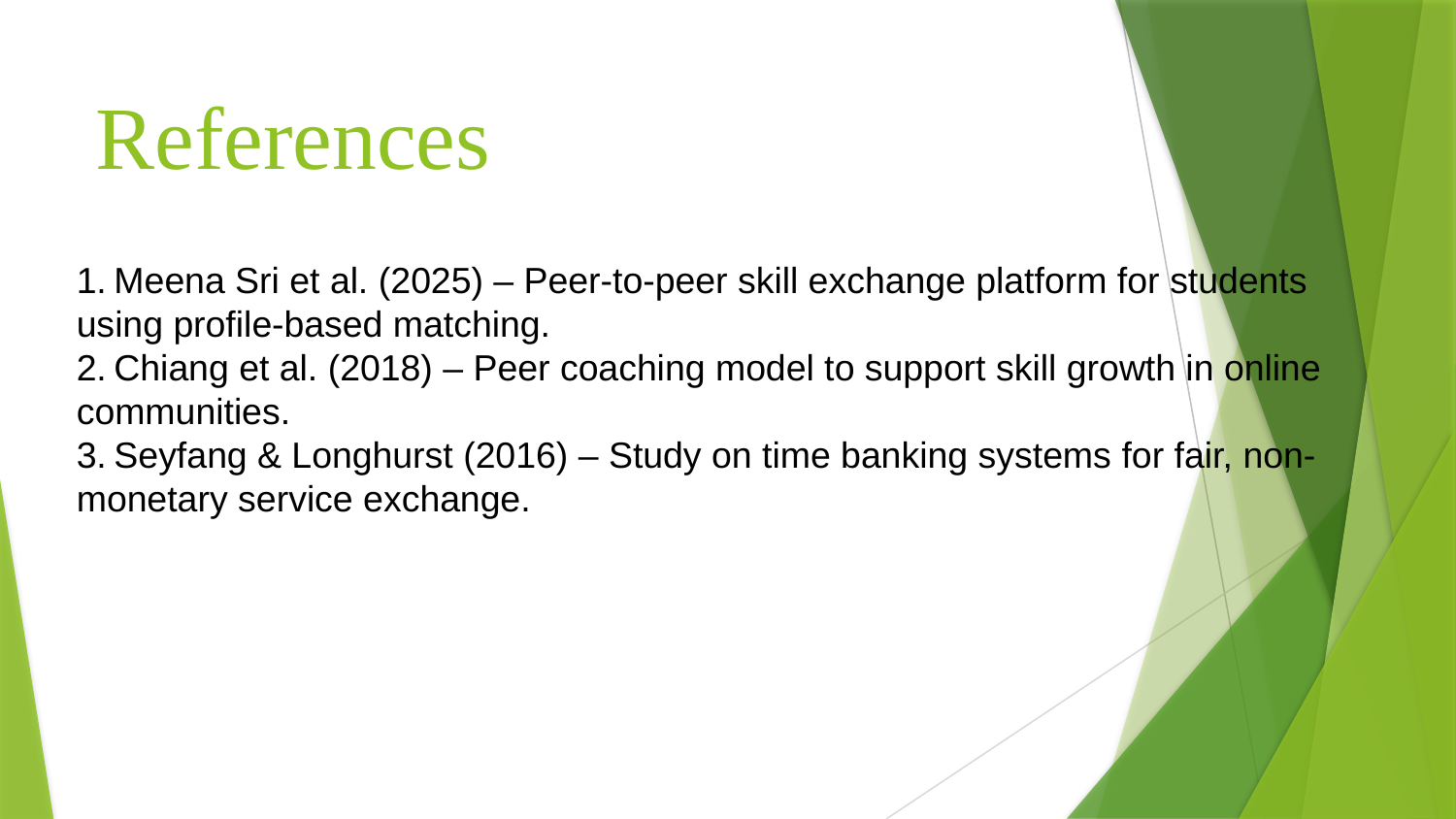

# References
1. Meena Sri et al. (2025) – Peer-to-peer skill exchange platform for students using profile-based matching.
2. Chiang et al. (2018) – Peer coaching model to support skill growth in online communities.
3. Seyfang & Longhurst (2016) – Study on time banking systems for fair, non-monetary service exchange.